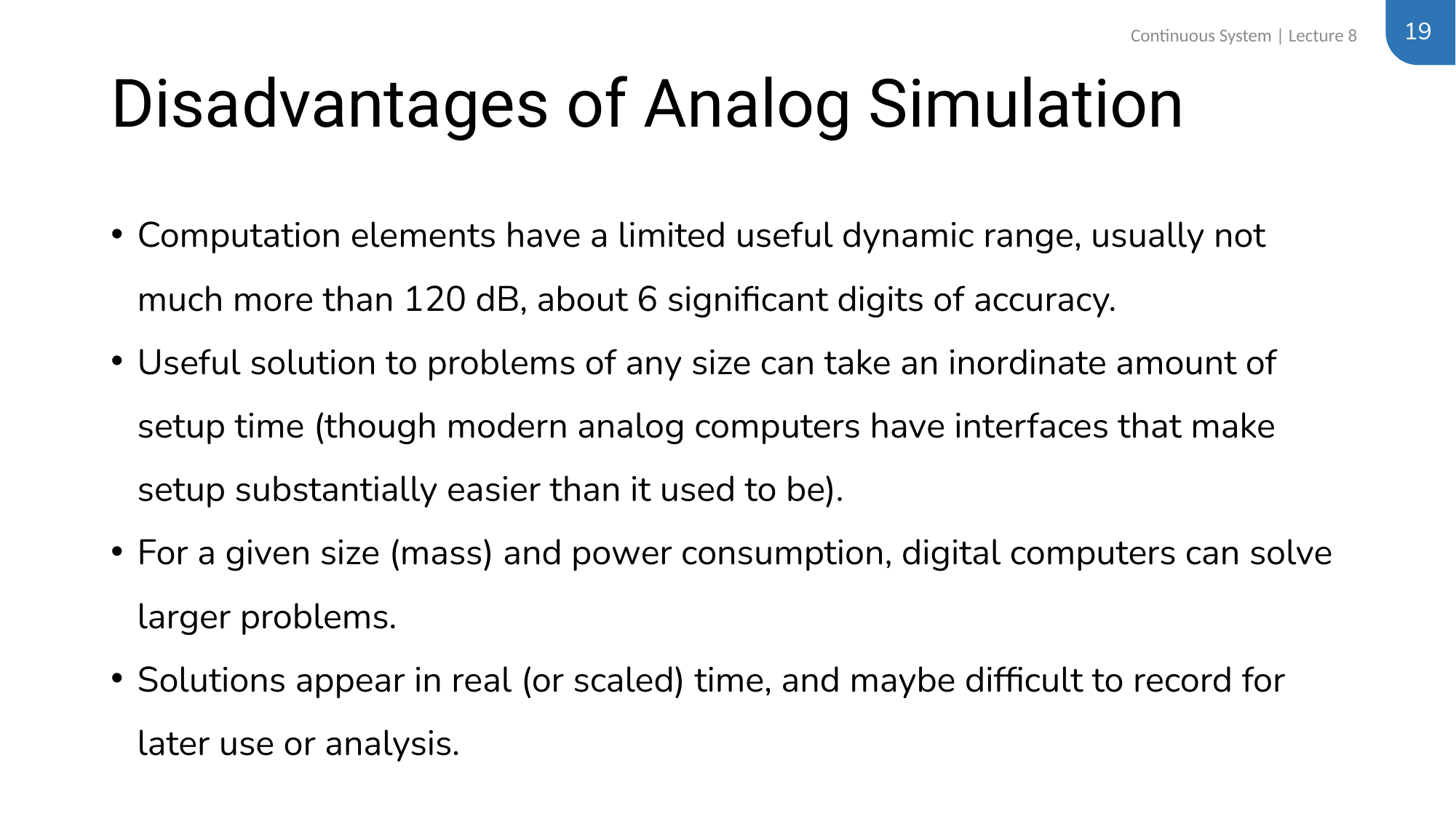

19
Continuous System | Lecture 8
# Disadvantages of Analog Simulation
Computation elements have a limited useful dynamic range, usually not much more than 120 dB, about 6 significant digits of accuracy.
Useful solution to problems of any size can take an inordinate amount of setup time (though modern analog computers have interfaces that make setup substantially easier than it used to be).
For a given size (mass) and power consumption, digital computers can solve larger problems.
Solutions appear in real (or scaled) time, and maybe difficult to record for later use or analysis.